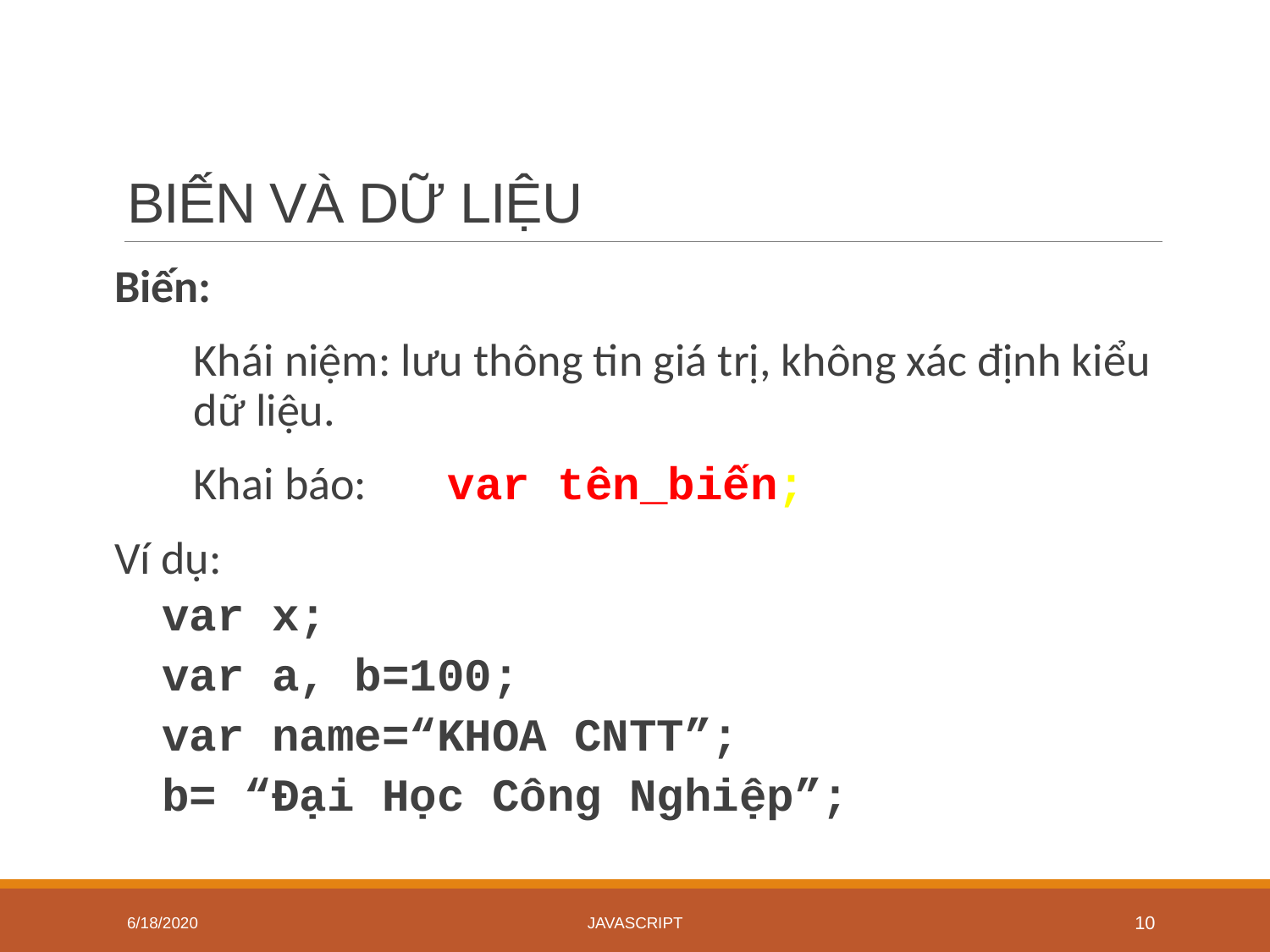

# BIẾN VÀ DỮ LIỆU
Biến:
Khái niệm: lưu thông tin giá trị, không xác định kiểu dữ liệu.
Khai báo:  	var tên_biến;
Ví dụ:
var x;
var a, b=100;
var name=“KHOA CNTT”;
b= “Đại Học Công Nghiệp”;

6/18/2020
JavaScript
10